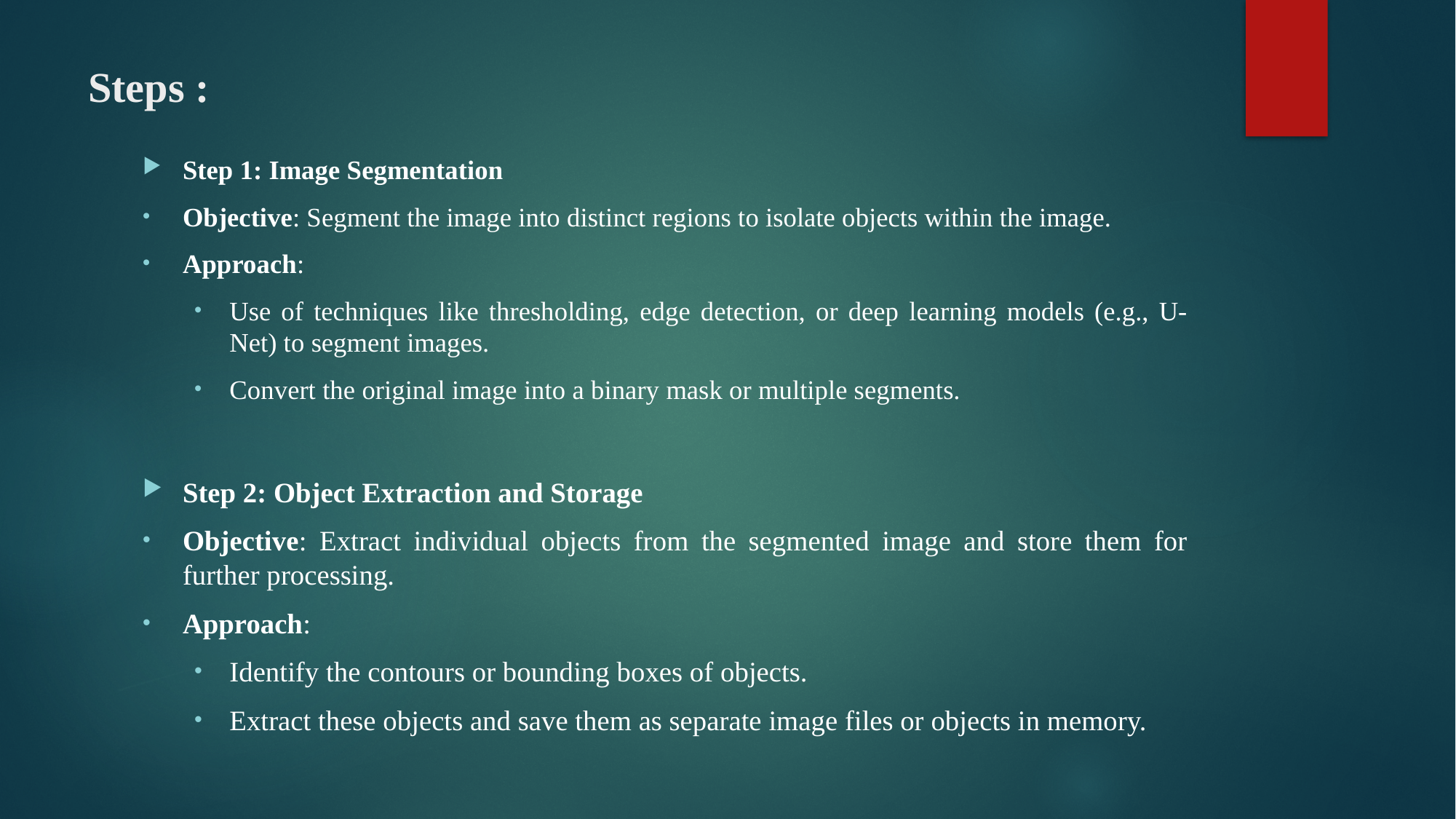

# Steps :
Step 1: Image Segmentation
Objective: Segment the image into distinct regions to isolate objects within the image.
Approach:
Use of techniques like thresholding, edge detection, or deep learning models (e.g., U-Net) to segment images.
Convert the original image into a binary mask or multiple segments.

Step 2: Object Extraction and Storage
Objective: Extract individual objects from the segmented image and store them for further processing.
Approach:
Identify the contours or bounding boxes of objects.
Extract these objects and save them as separate image files or objects in memory.